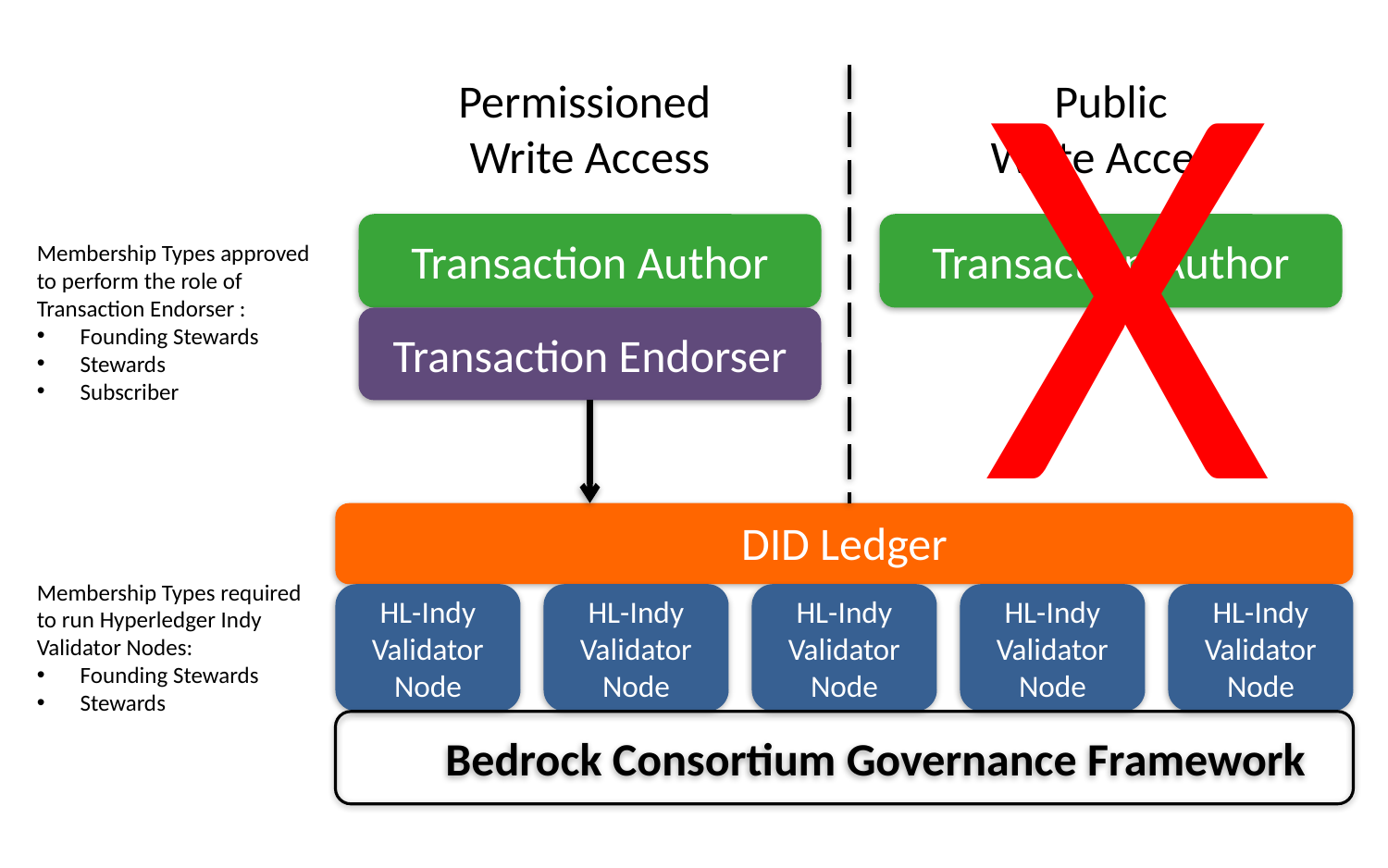

X
Permissioned
Write Access
Public
Write Access
Transaction Author
Transaction Author
Membership Types approved to perform the role of Transaction Endorser :
Founding Stewards
Stewards
Subscriber

Transaction Endorser
DID Ledger
Membership Types required to run Hyperledger Indy
Validator Nodes:
Founding Stewards
Stewards
HL-Indy
Validator Node
HL-Indy
Validator Node
HL-Indy
Validator Node
HL-Indy
Validator Node
HL-Indy
Validator Node
       Bedrock Consortium Governance Framework